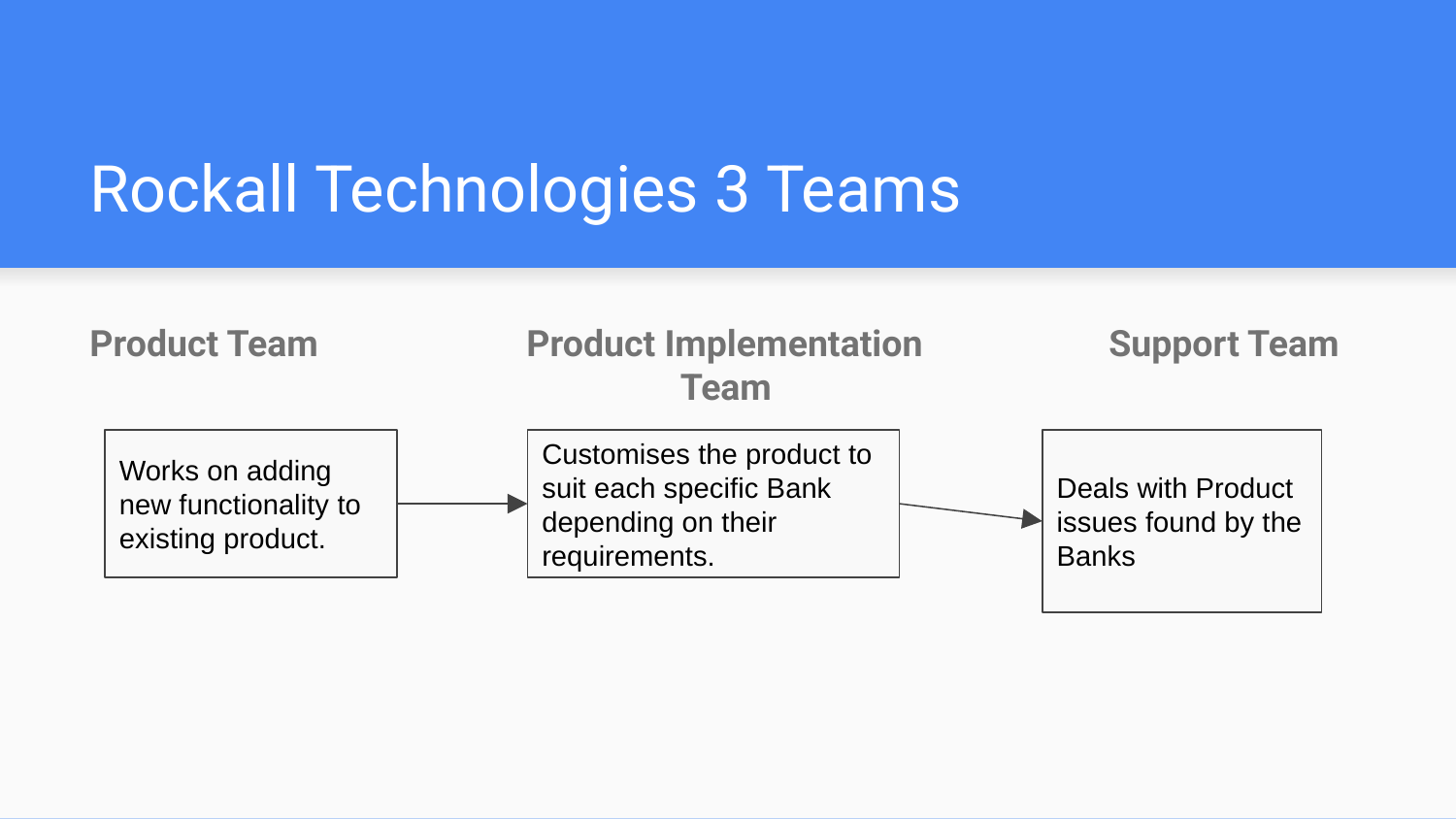

# Rockall Technologies 3 Teams
Product Team 		Product Implementation 		Support Team				 Team

Works on adding new functionality to existing product.
Customises the product to suit each specific Bank depending on their requirements.
Deals with Product issues found by the Banks